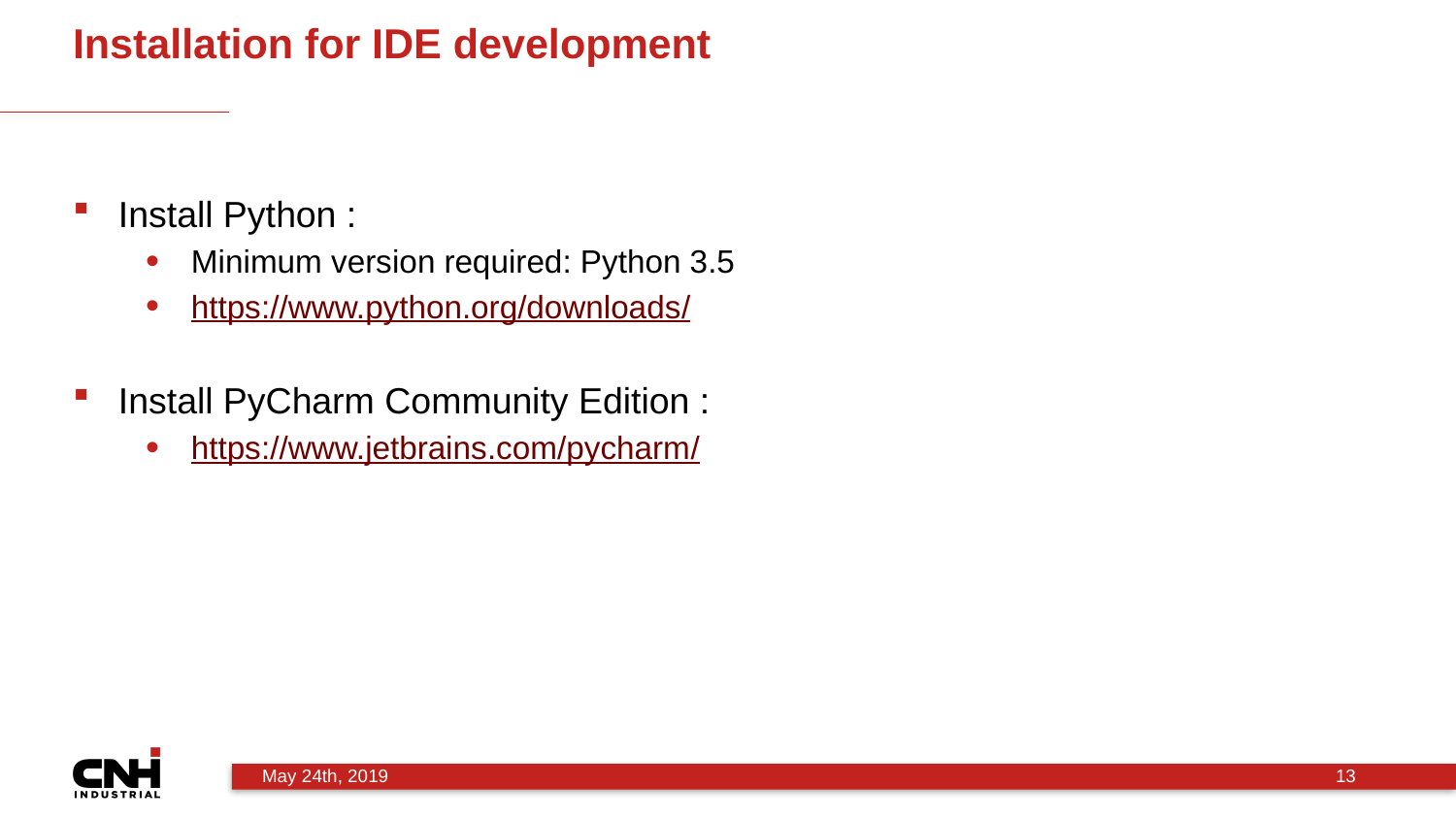

# Installation for IDE development

Install Python :
Minimum version required: Python 3.5
https://www.python.org/downloads/

Install PyCharm Community Edition :
https://www.jetbrains.com/pycharm/
13